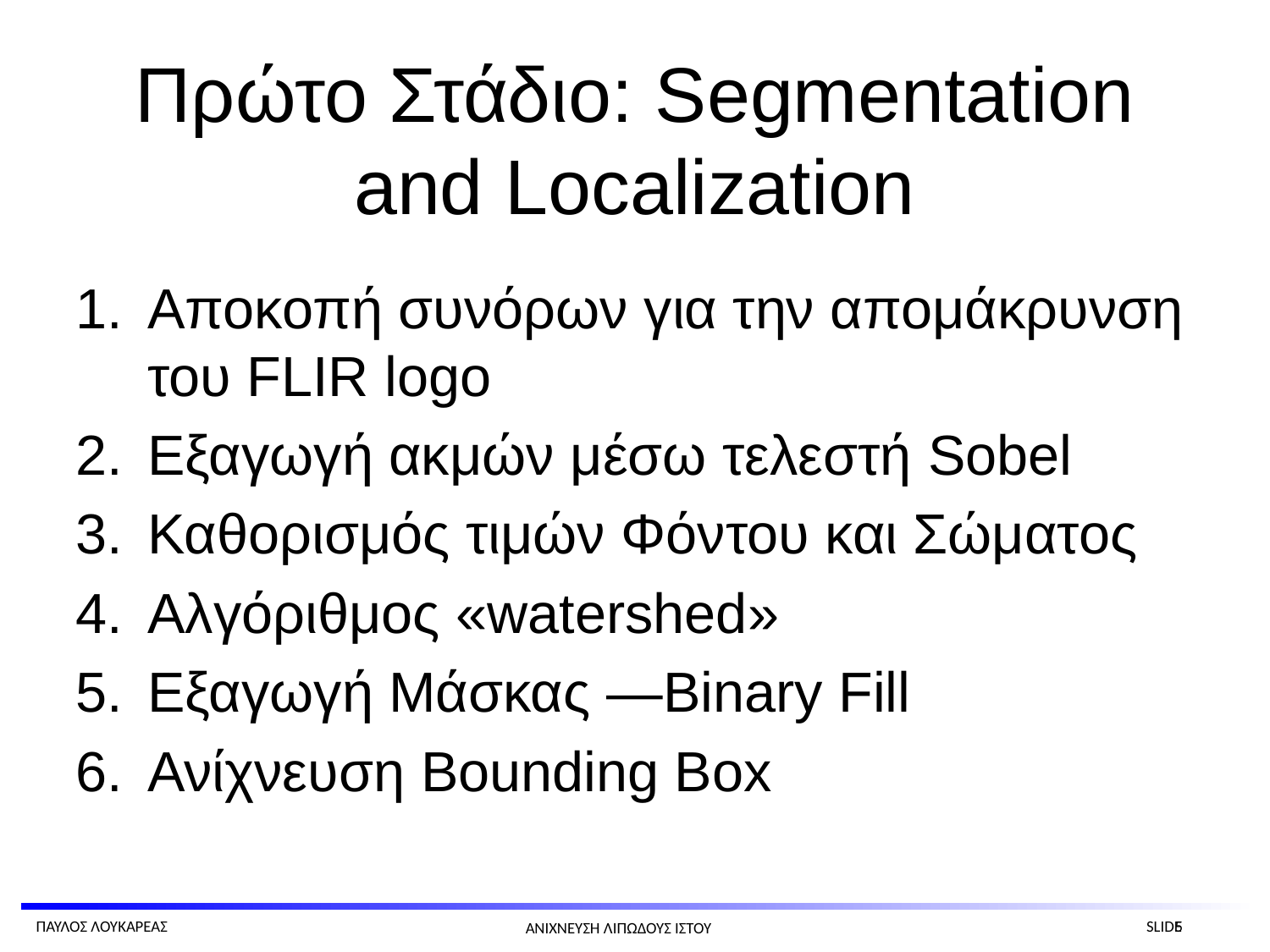

# Πρώτο Στάδιο: Segmentation and Localization
Αποκοπή συνόρων για την απομάκρυνση του FLIR logo
Εξαγωγή ακμών μέσω τελεστή Sobel
Καθορισμός τιμών Φόντου και Σώματος
Αλγόριθμος «watershed»
Εξαγωγή Μάσκας —Binary Fill
Ανίχνευση Bounding Box